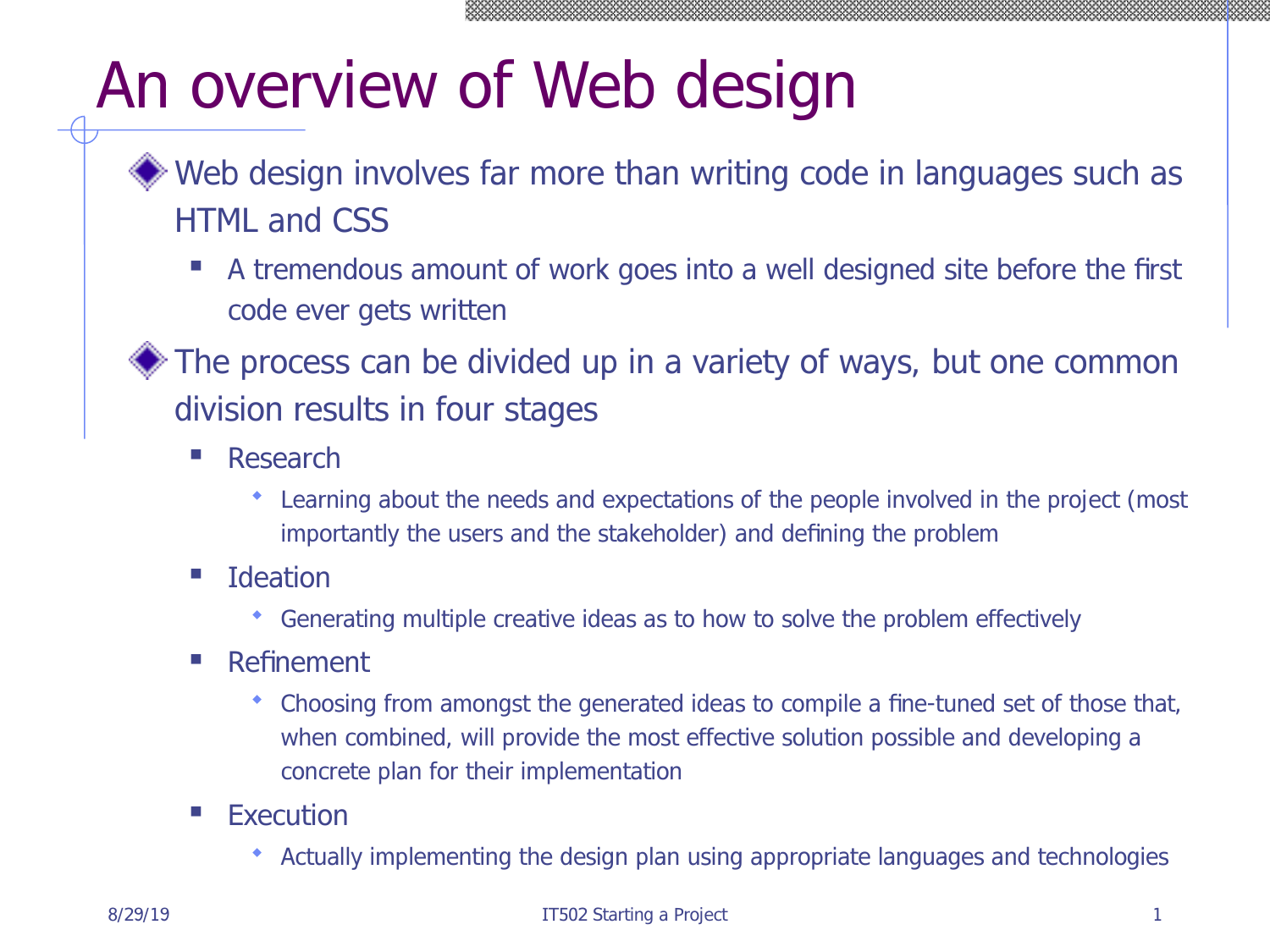

# An overview of Web design
Web design involves far more than writing code in languages such as HTML and CSS
A tremendous amount of work goes into a well designed site before the first code ever gets written
The process can be divided up in a variety of ways, but one common division results in four stages
Research
Learning about the needs and expectations of the people involved in the project (most importantly the users and the stakeholder) and defining the problem
Ideation
Generating multiple creative ideas as to how to solve the problem effectively
Refinement
Choosing from amongst the generated ideas to compile a fine-tuned set of those that, when combined, will provide the most effective solution possible and developing a concrete plan for their implementation
Execution
Actually implementing the design plan using appropriate languages and technologies
8/29/19
IT502 Starting a Project
1